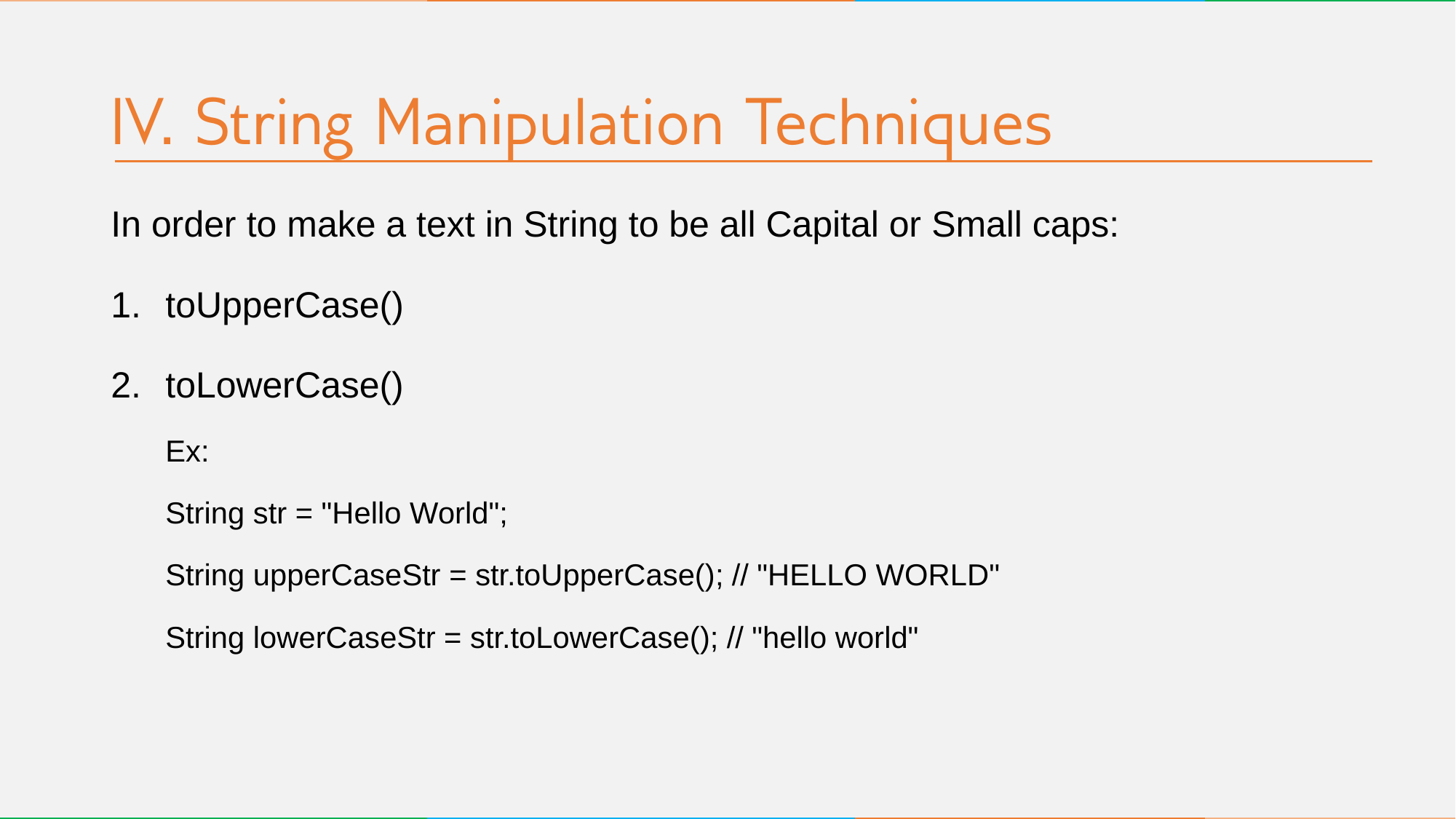

# IV. String Manipulation Techniques
In order to make a text in String to be all Capital or Small caps:
toUpperCase()
toLowerCase()
Ex:
String str = "Hello World";
String upperCaseStr = str.toUpperCase(); // "HELLO WORLD"
String lowerCaseStr = str.toLowerCase(); // "hello world"